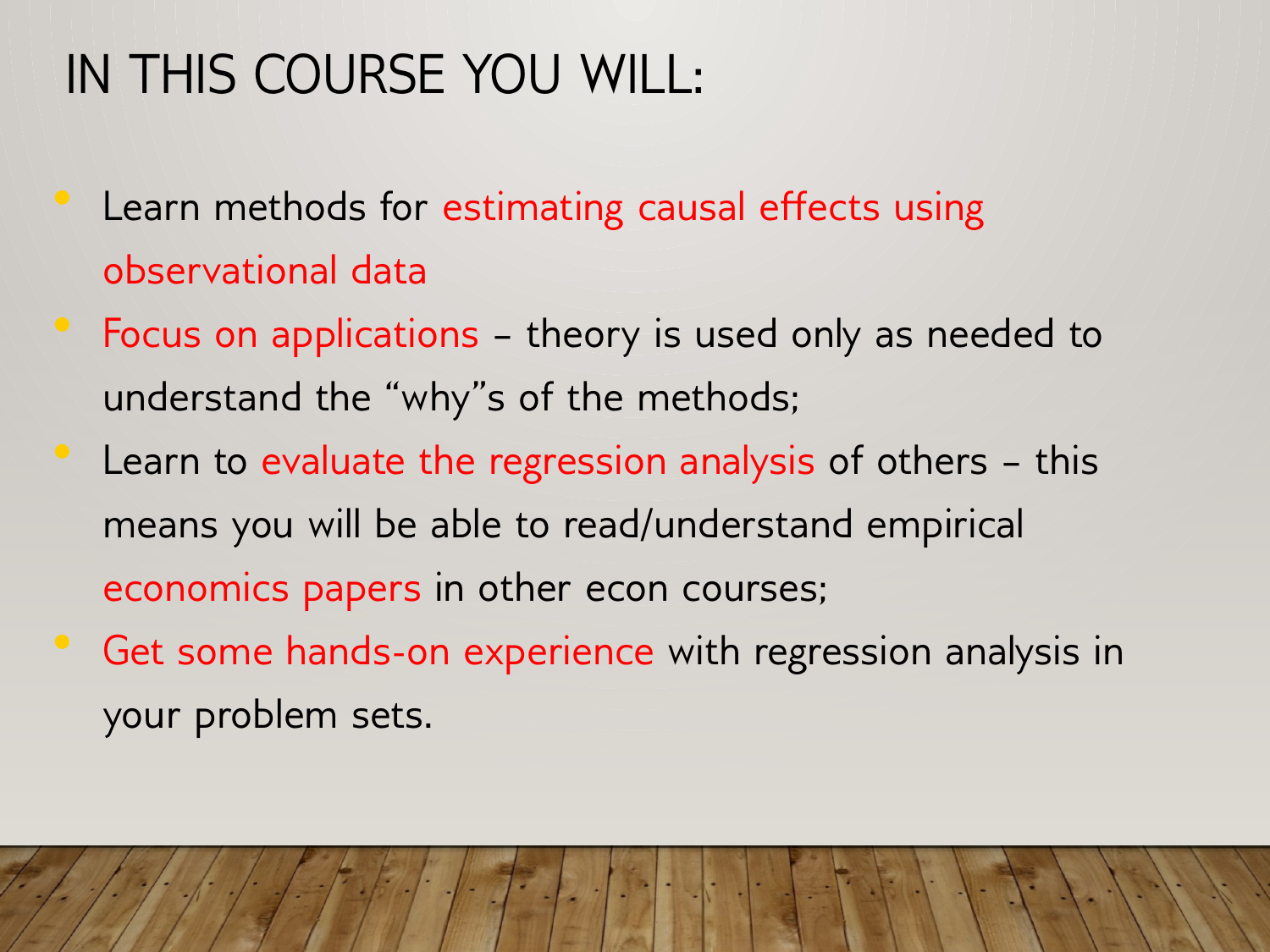

In this course you will:
Learn methods for estimating causal effects using observational data
Focus on applications – theory is used only as needed to understand the “why”s of the methods;
Learn to evaluate the regression analysis of others – this means you will be able to read/understand empirical economics papers in other econ courses;
Get some hands-on experience with regression analysis in your problem sets.